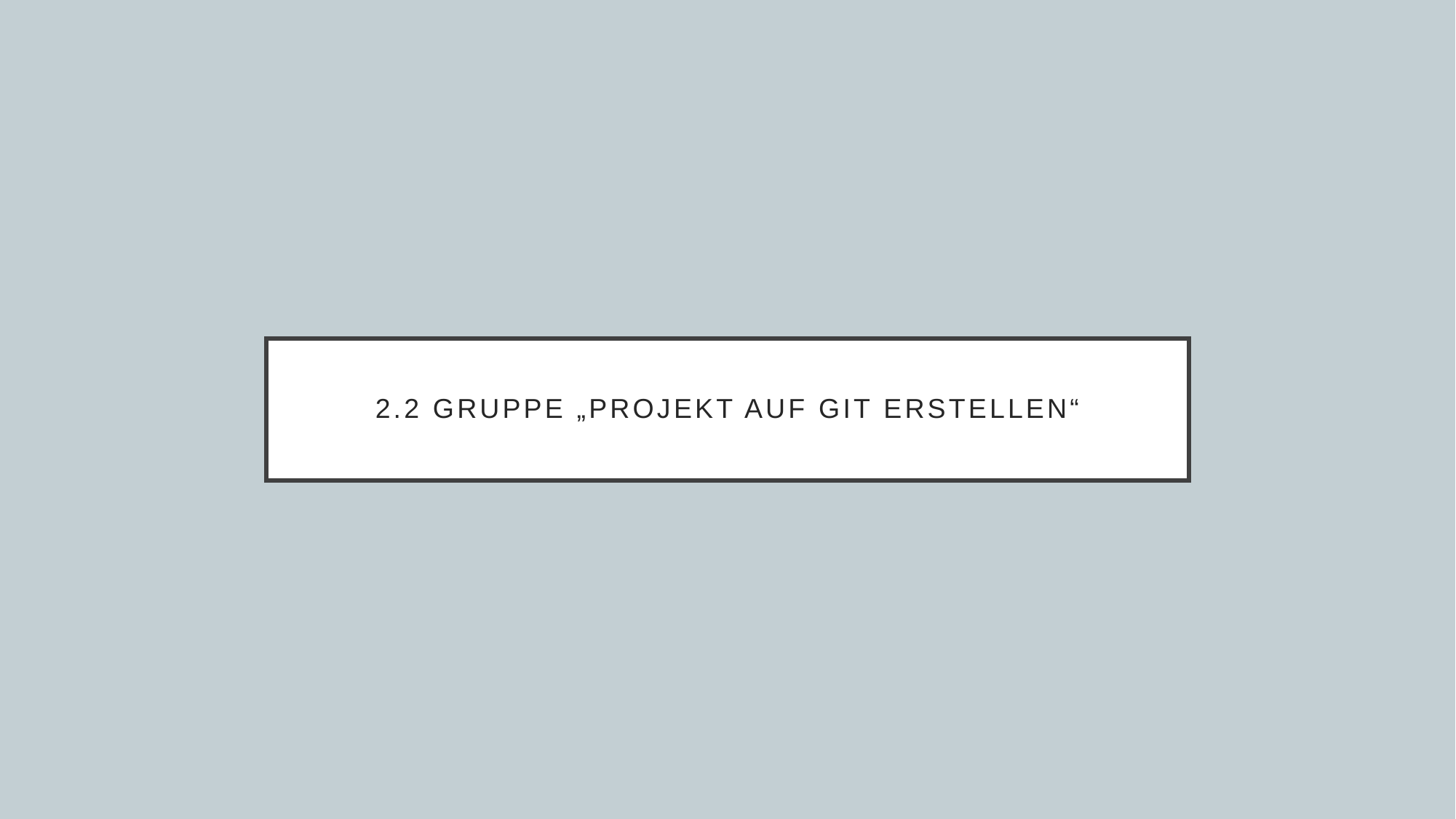

# 2.2 Gruppe „Projekt auf Git erstellen“